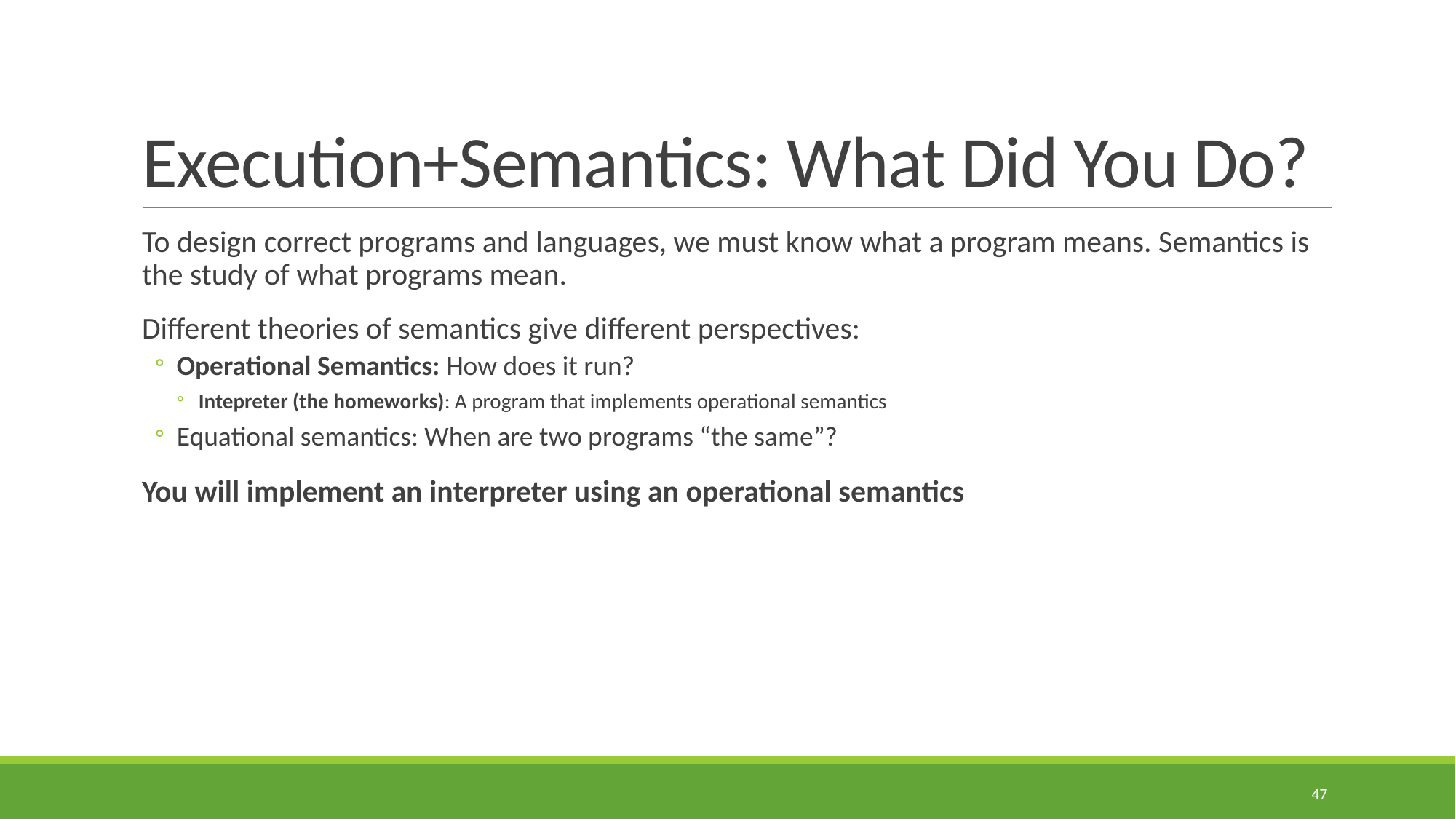

# Execution+Semantics: What Did You Do?
To design correct programs and languages, we must know what a program means. Semantics is the study of what programs mean.
Different theories of semantics give different perspectives:
Operational Semantics: How does it run?
Intepreter (the homeworks): A program that implements operational semantics
Equational semantics: When are two programs “the same”?
You will implement an interpreter using an operational semantics

47